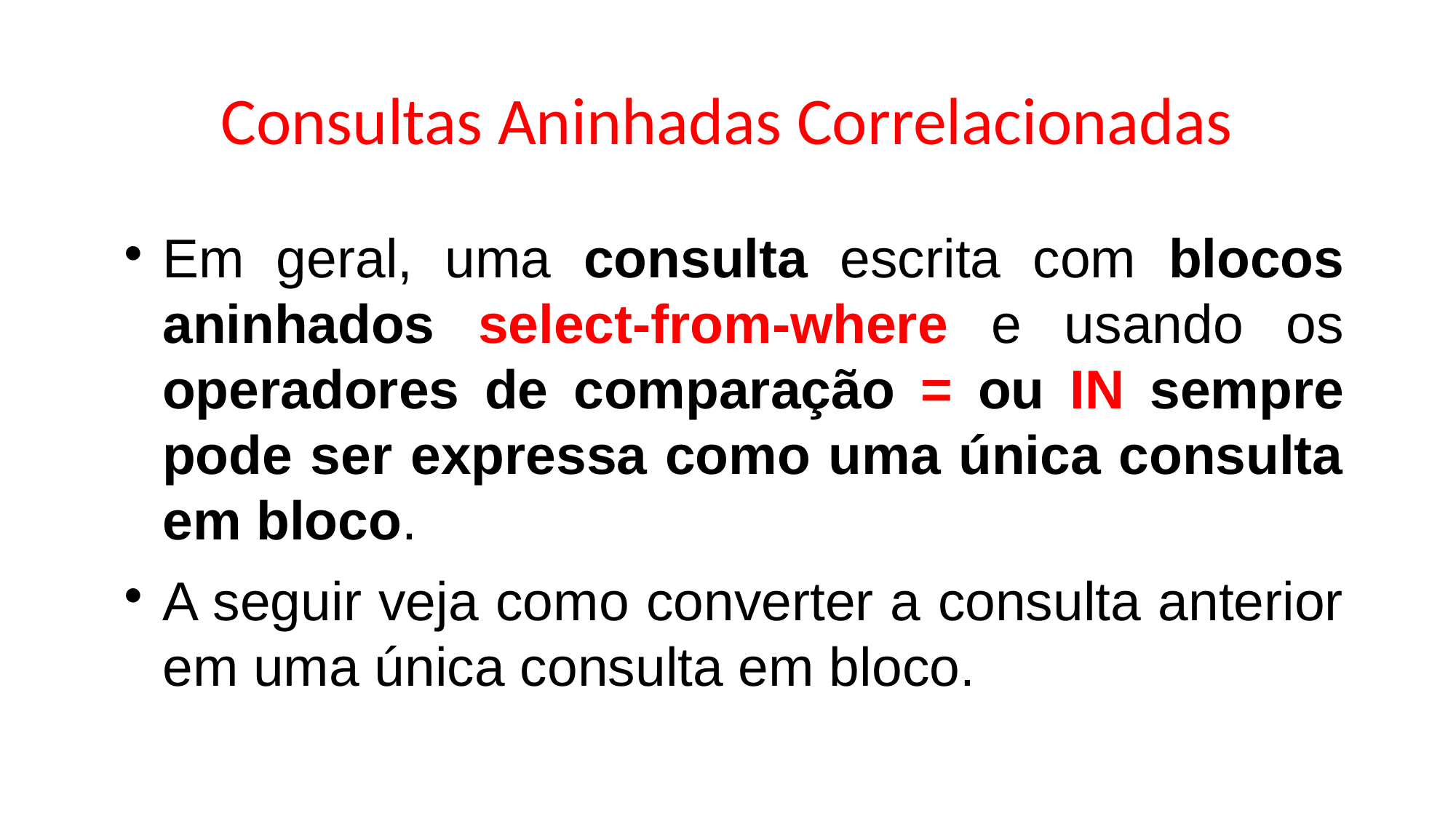

# Consultas Aninhadas Correlacionadas
Em geral, uma consulta escrita com blocos aninhados select-from-where e usando os operadores de comparação = ou IN sempre pode ser expressa como uma única consulta em bloco.
A seguir veja como converter a consulta anterior em uma única consulta em bloco.